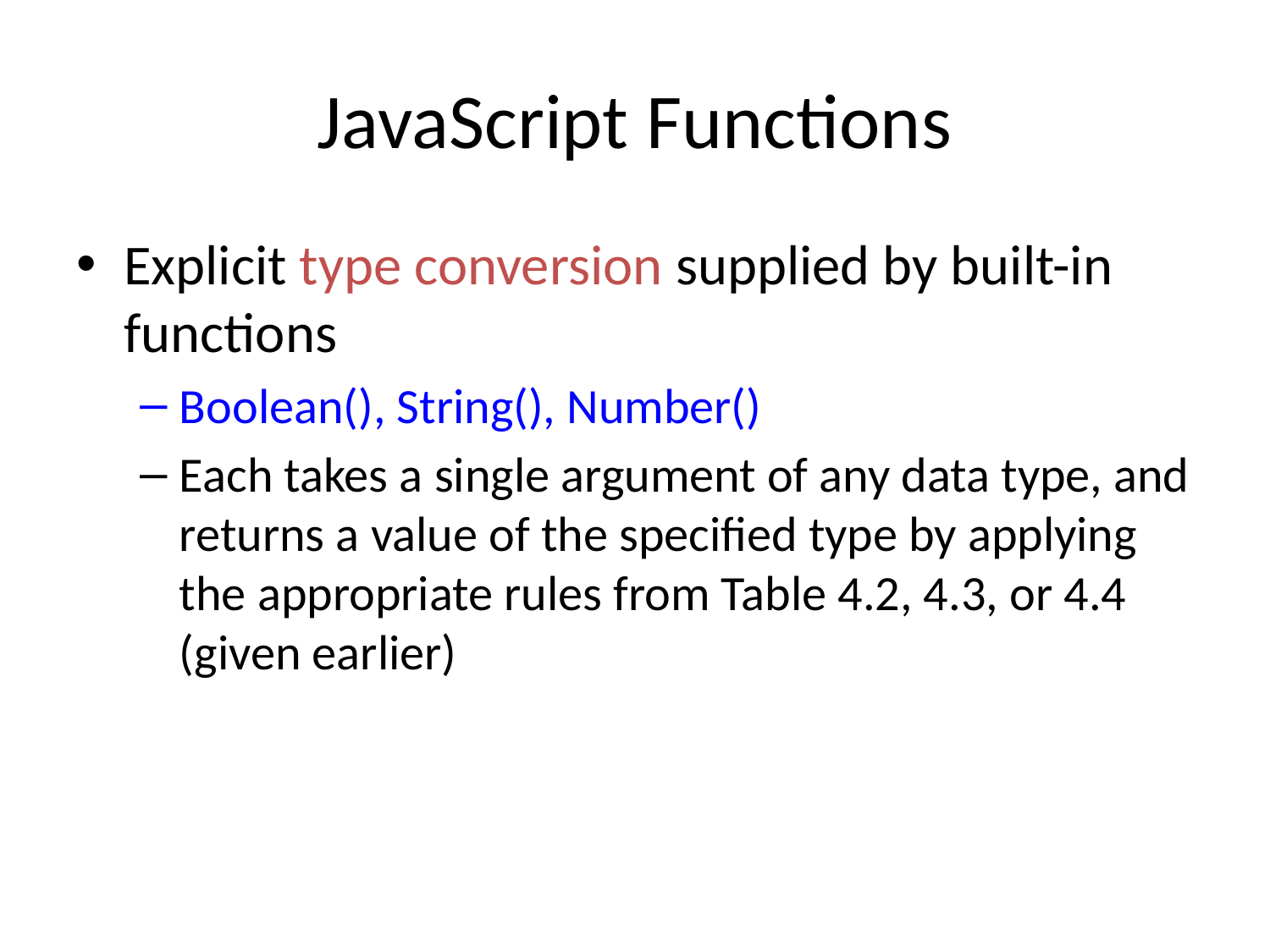

# JavaScript Functions
Explicit type conversion supplied by built-in functions
Boolean(), String(), Number()
Each takes a single argument of any data type, and returns a value of the specified type by applying the appropriate rules from Table 4.2, 4.3, or 4.4 (given earlier)